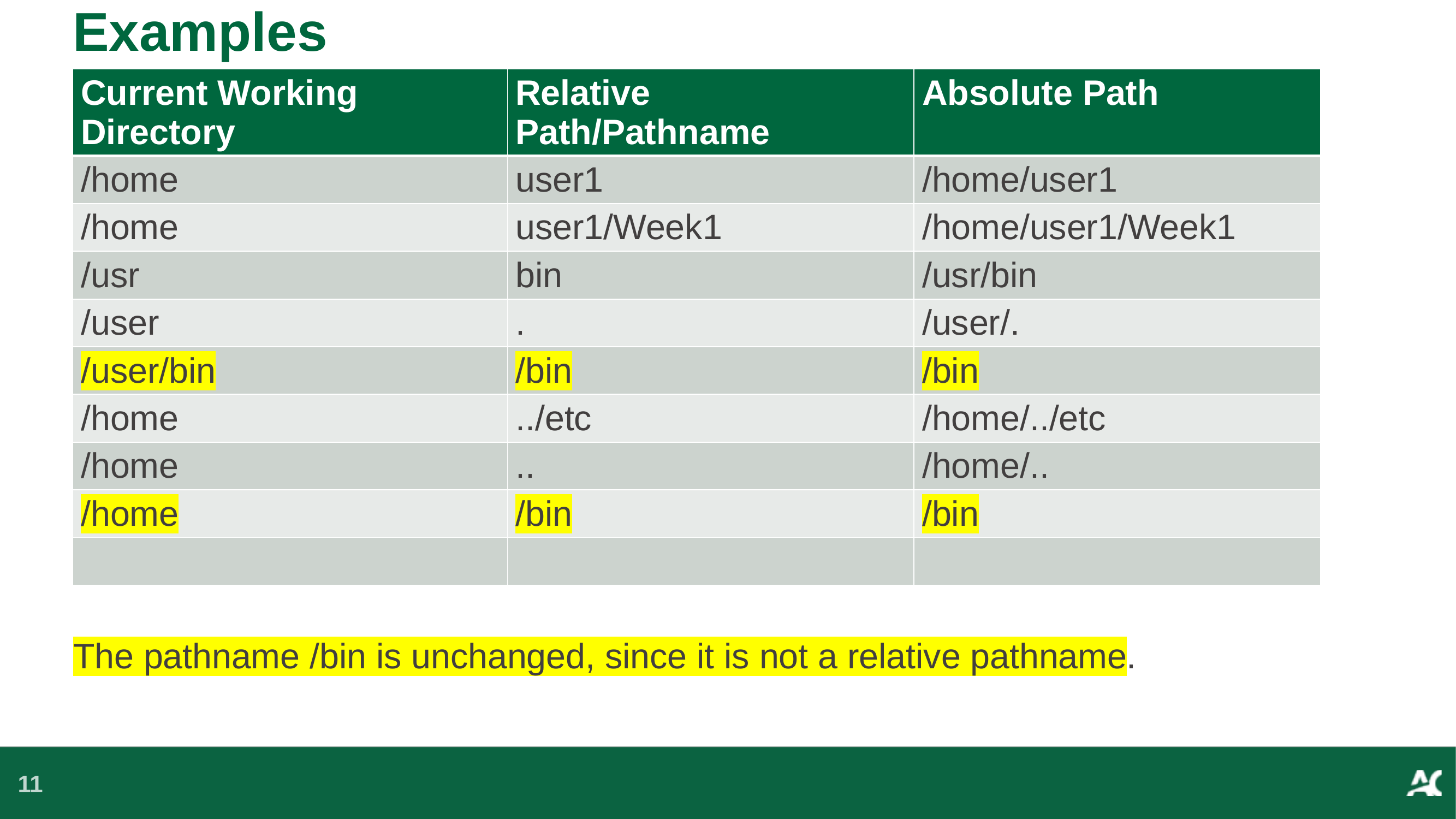

# Examples
| Current Working Directory | Relative Path/Pathname | Absolute Path |
| --- | --- | --- |
| /home | user1 | /home/user1 |
| /home | user1/Week1 | /home/user1/Week1 |
| /usr | bin | /usr/bin |
| /user | . | /user/. |
| /user/bin | /bin | /bin |
| /home | ../etc | /home/../etc |
| /home | .. | /home/.. |
| /home | /bin | /bin |
|  |  |  |
The pathname /bin is unchanged, since it is not a relative pathname.
11